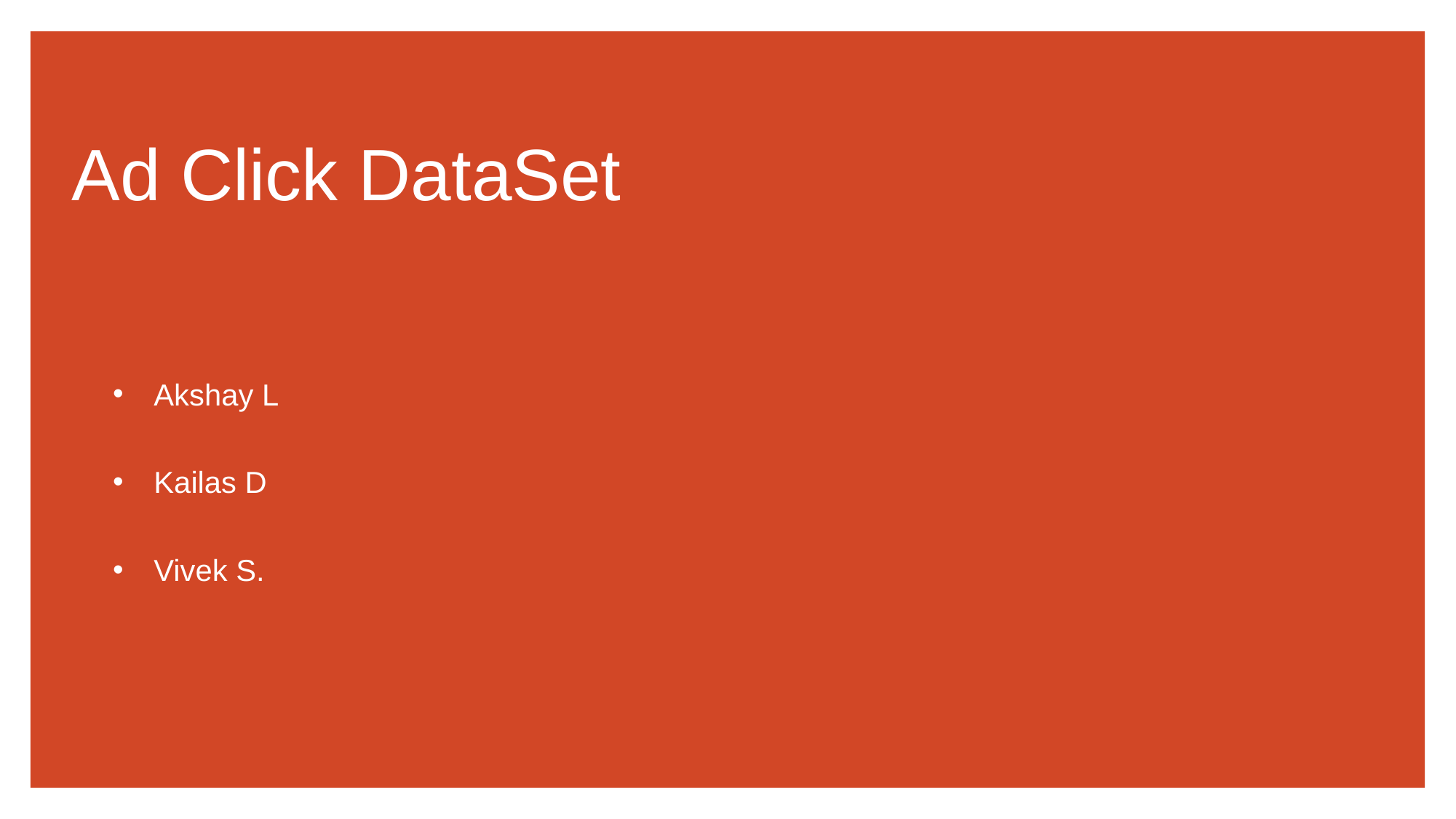

Ad Click DataSet
Akshay L
Kailas D
Vivek S.